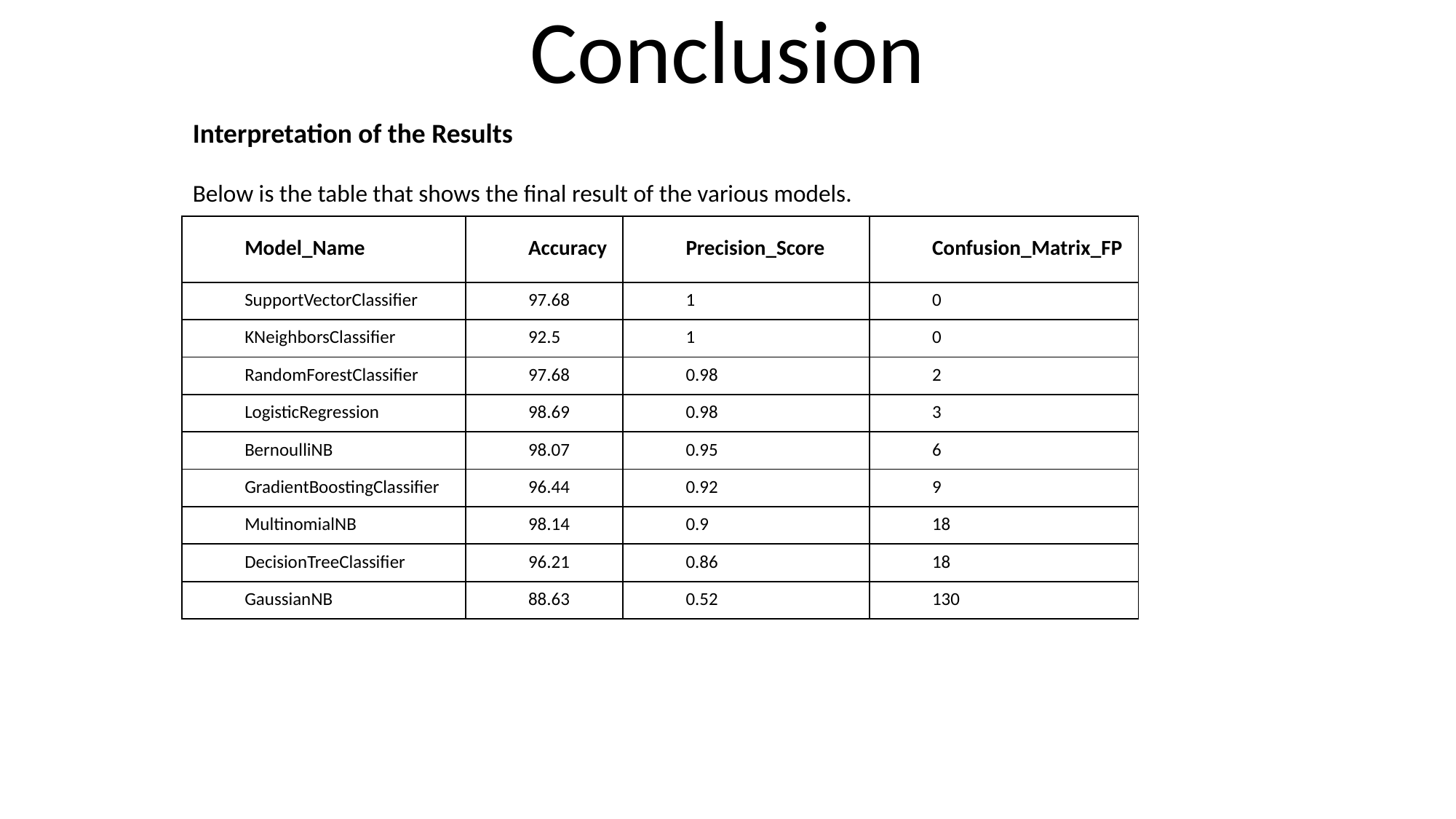

# Conclusion
Interpretation of the Results
Below is the table that shows the final result of the various models.
| Model\_Name | Accuracy | Precision\_Score | Confusion\_Matrix\_FP |
| --- | --- | --- | --- |
| SupportVectorClassifier | 97.68 | 1 | 0 |
| KNeighborsClassifier | 92.5 | 1 | 0 |
| RandomForestClassifier | 97.68 | 0.98 | 2 |
| LogisticRegression | 98.69 | 0.98 | 3 |
| BernoulliNB | 98.07 | 0.95 | 6 |
| GradientBoostingClassifier | 96.44 | 0.92 | 9 |
| MultinomialNB | 98.14 | 0.9 | 18 |
| DecisionTreeClassifier | 96.21 | 0.86 | 18 |
| GaussianNB | 88.63 | 0.52 | 130 |